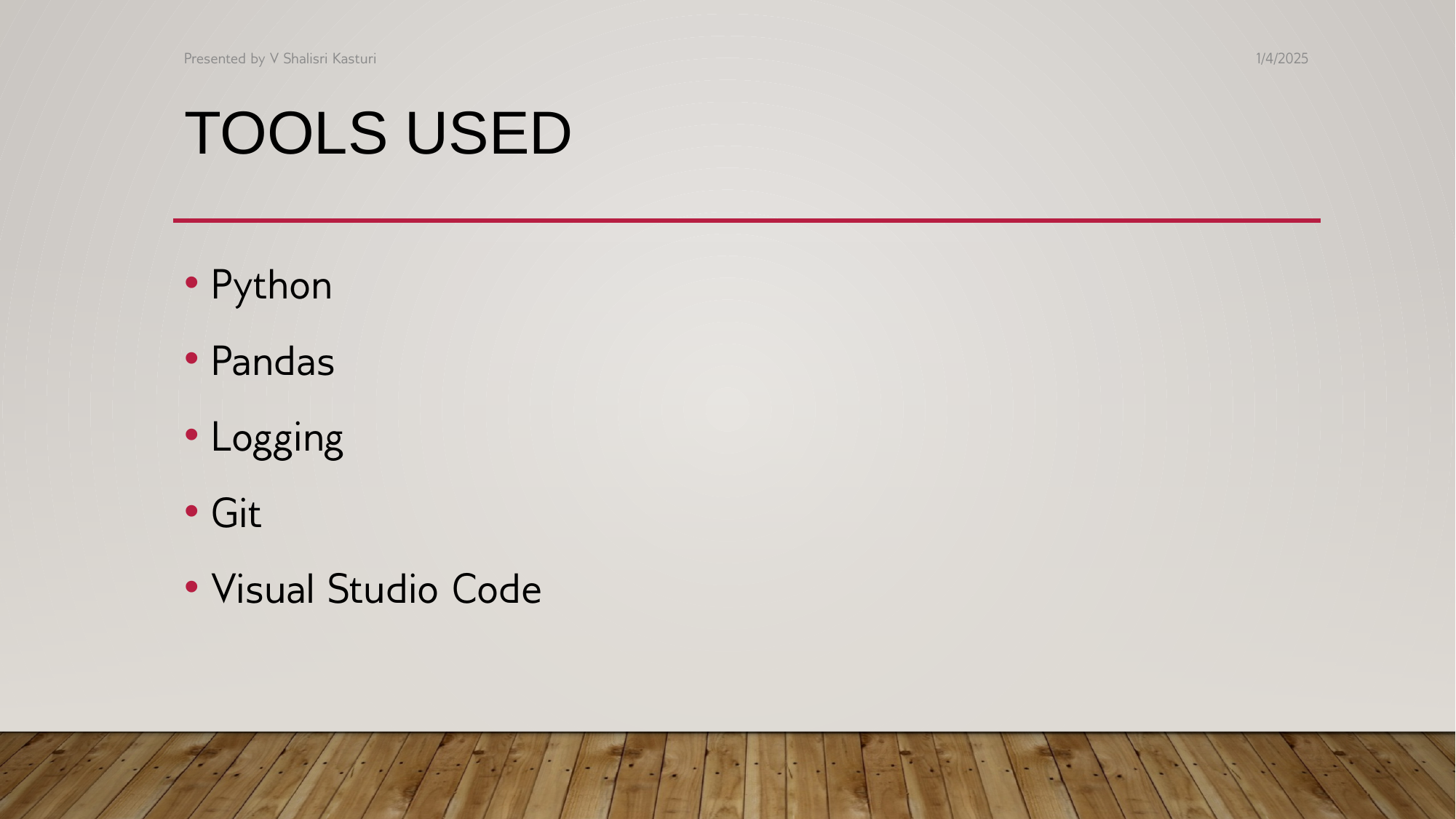

Presented by V Shalisri Kasturi
1/4/2025
# Tools Used
Python
Pandas
Logging
Git
Visual Studio Code